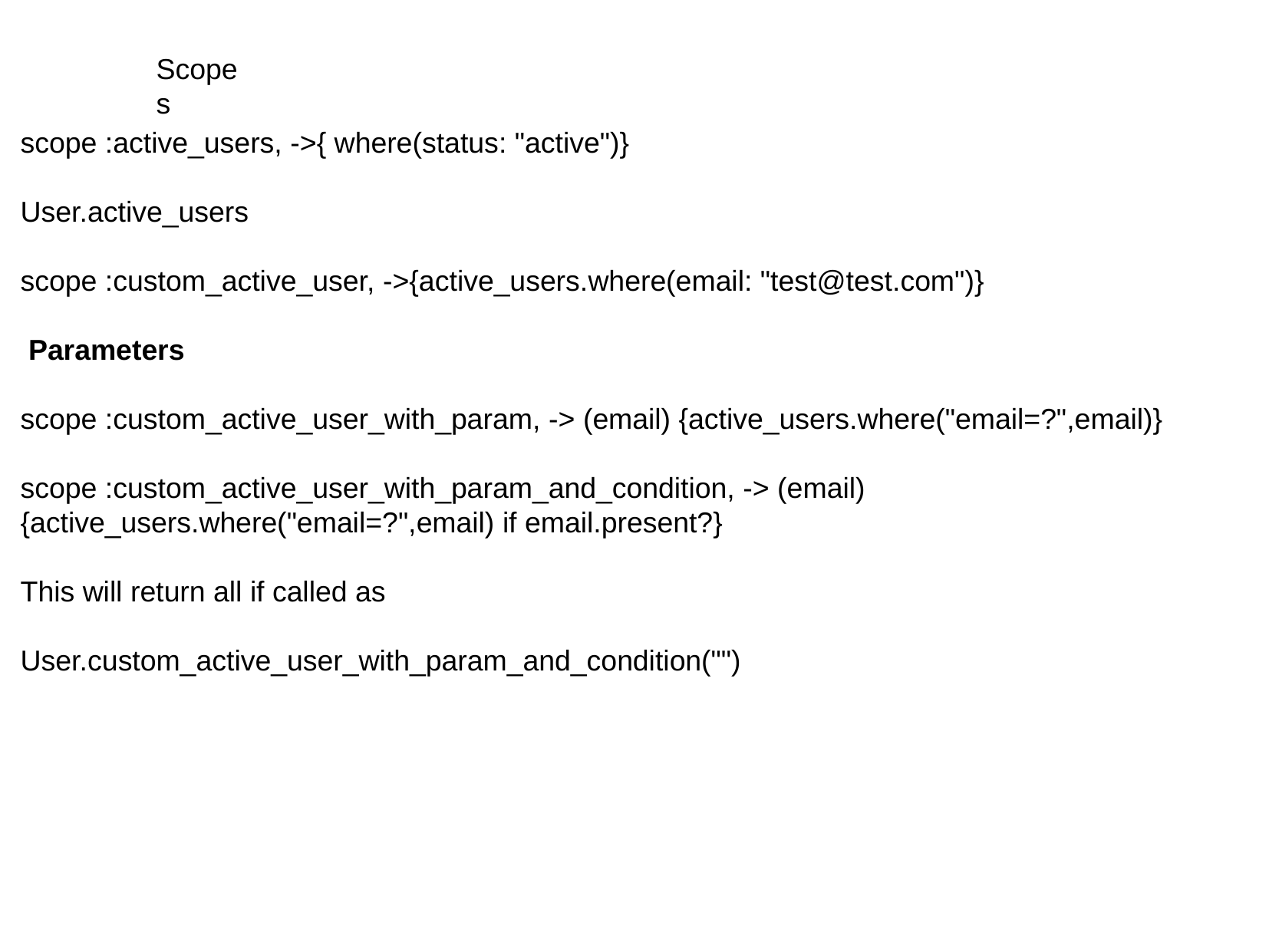

Scopes
scope :active_users, ->{ where(status: "active")}

User.active_users

scope :custom_active_user, ->{active_users.where(email: "test@test.com")}

 Parameters

scope :custom_active_user_with_param, -> (email) {active_users.where("email=?",email)}

scope :custom_active_user_with_param_and_condition, -> (email) {active_users.where("email=?",email) if email.present?}

This will return all if called as

User.custom_active_user_with_param_and_condition("")